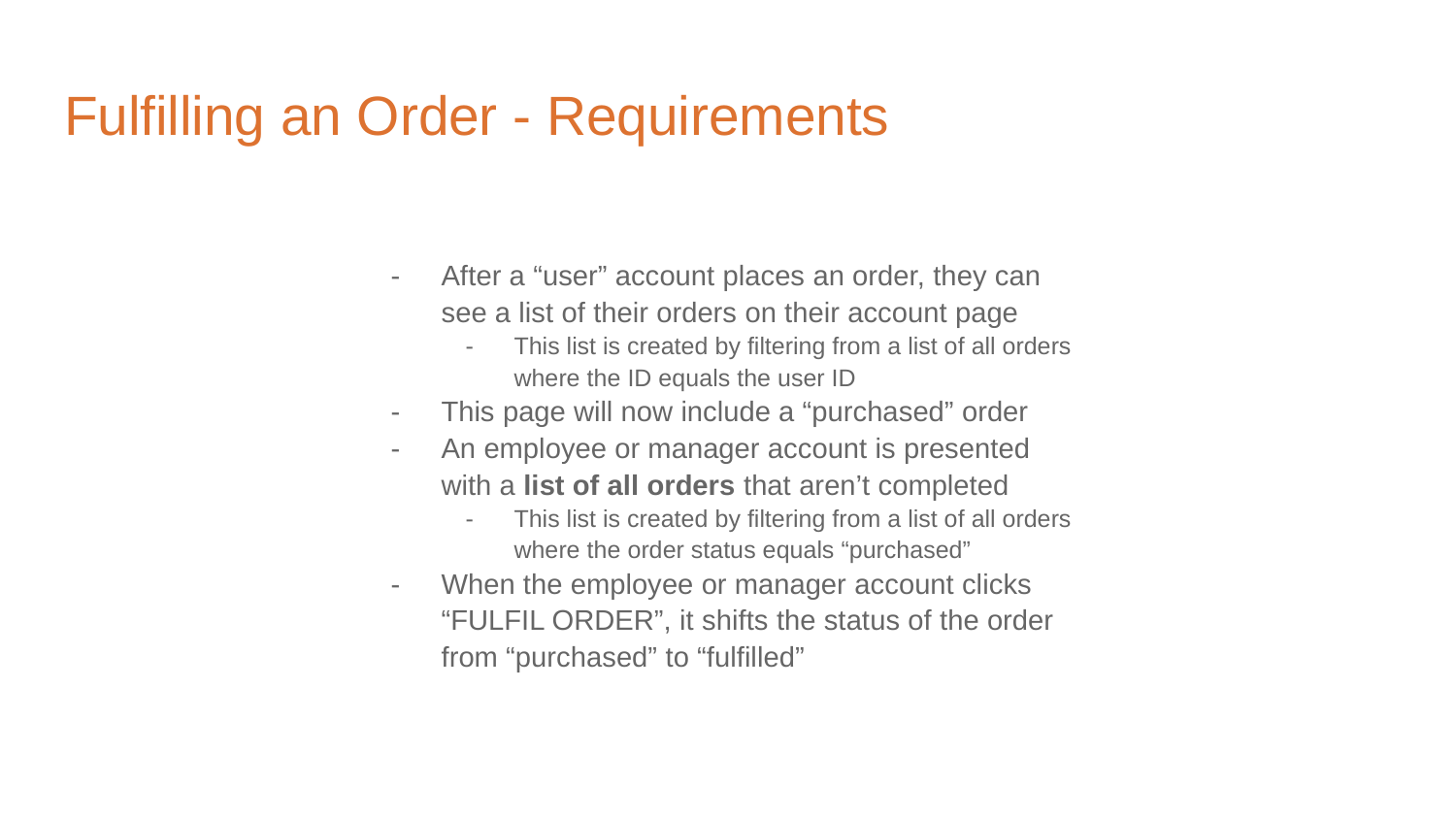

# Fulfilling an Order - Requirements
After a “user” account places an order, they can see a list of their orders on their account page
This list is created by filtering from a list of all orders where the ID equals the user ID
This page will now include a “purchased” order
An employee or manager account is presented with a list of all orders that aren’t completed
This list is created by filtering from a list of all orders where the order status equals “purchased”
When the employee or manager account clicks “FULFIL ORDER”, it shifts the status of the order from “purchased” to “fulfilled”